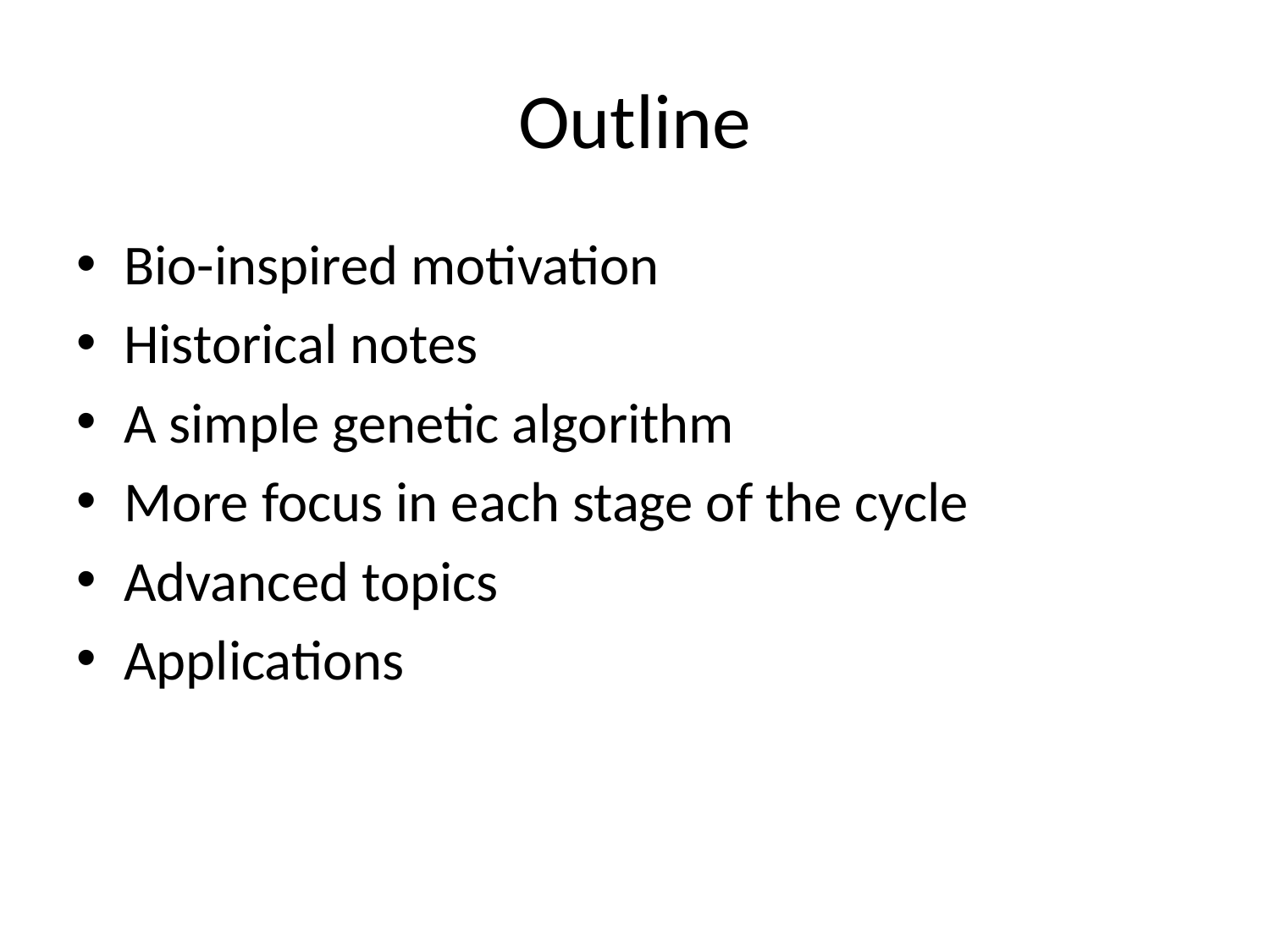

# Outline
Bio-inspired motivation
Historical notes
A simple genetic algorithm
More focus in each stage of the cycle
Advanced topics
Applications